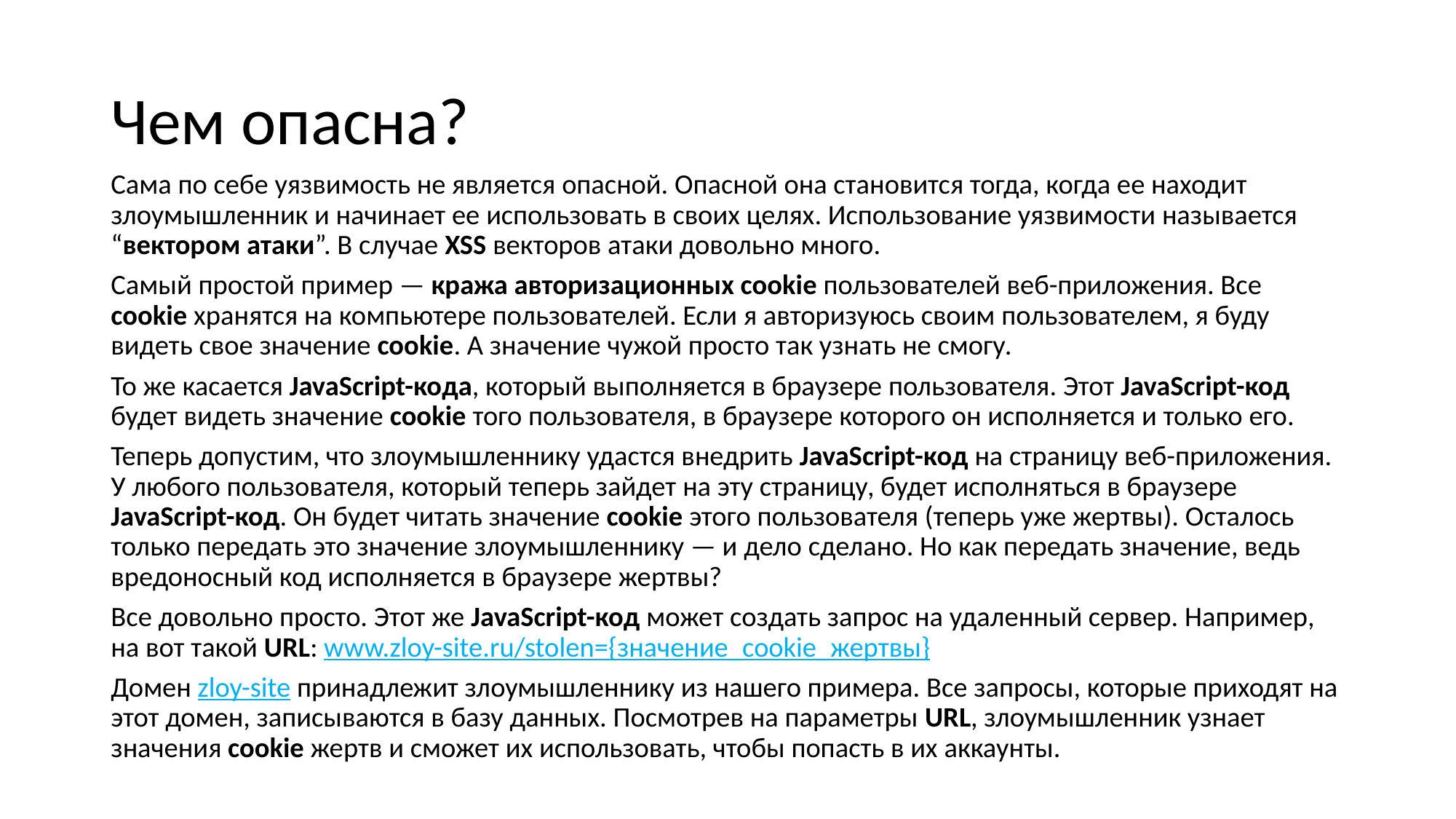

# Чем опасна?
Сама по себе уязвимость не является опасной. Опасной она становится тогда, когда ее находит злоумышленник и начинает ее использовать в своих целях. Использование уязвимости называется “вектором атаки”. В случае XSS векторов атаки довольно много.
Самый простой пример — кража авторизационных cookie пользователей веб-приложения. Все cookie хранятся на компьютере пользователей. Если я авторизуюсь своим пользователем, я буду видеть свое значение cookie. А значение чужой просто так узнать не смогу.
То же касается JavaScript-кода, который выполняется в браузере пользователя. Этот JavaScript-код будет видеть значение cookie того пользователя, в браузере которого он исполняется и только его.
Теперь допустим, что злоумышленнику удастся внедрить JavaScript-код на страницу веб-приложения. У любого пользователя, который теперь зайдет на эту страницу, будет исполняться в браузере JavaScript-код. Он будет читать значение cookie этого пользователя (теперь уже жертвы). Осталось только передать это значение злоумышленнику — и дело сделано. Но как передать значение, ведь вредоносный код исполняется в браузере жертвы?
Все довольно просто. Этот же JavaScript-код может создать запрос на удаленный сервер. Например, на вот такой URL: www.zloy-site.ru/stolen={значение_cookie_жертвы}
Домен zloy-site принадлежит злоумышленнику из нашего примера. Все запросы, которые приходят на этот домен, записываются в базу данных. Посмотрев на параметры URL, злоумышленник узнает значения cookie жертв и сможет их использовать, чтобы попасть в их аккаунты.